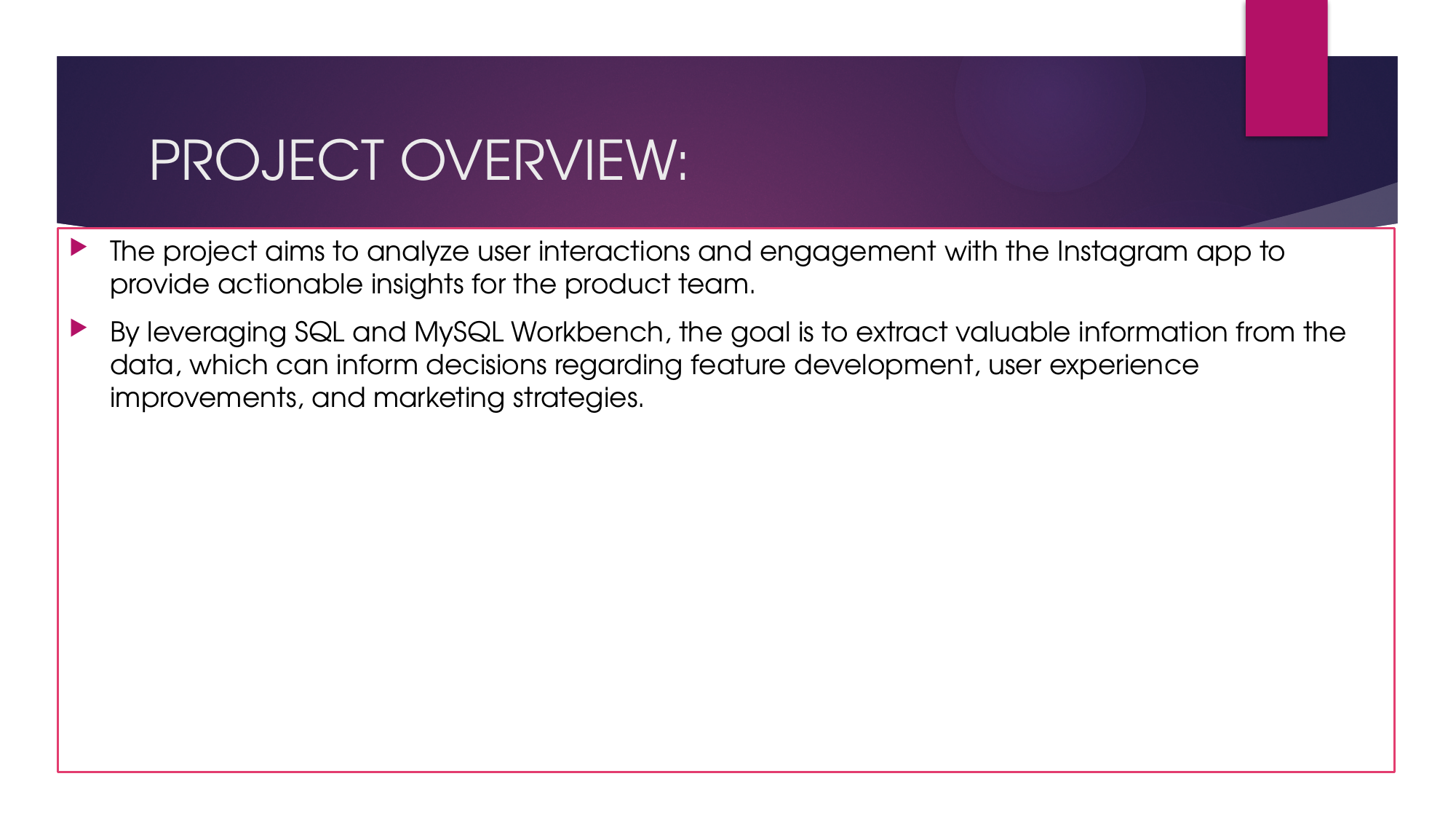

# PROJECT OVERVIEW:
The project aims to analyze user interactions and engagement with the Instagram app to provide actionable insights for the product team.
By leveraging SQL and MySQL Workbench, the goal is to extract valuable information from the data, which can inform decisions regarding feature development, user experience improvements, and marketing strategies.